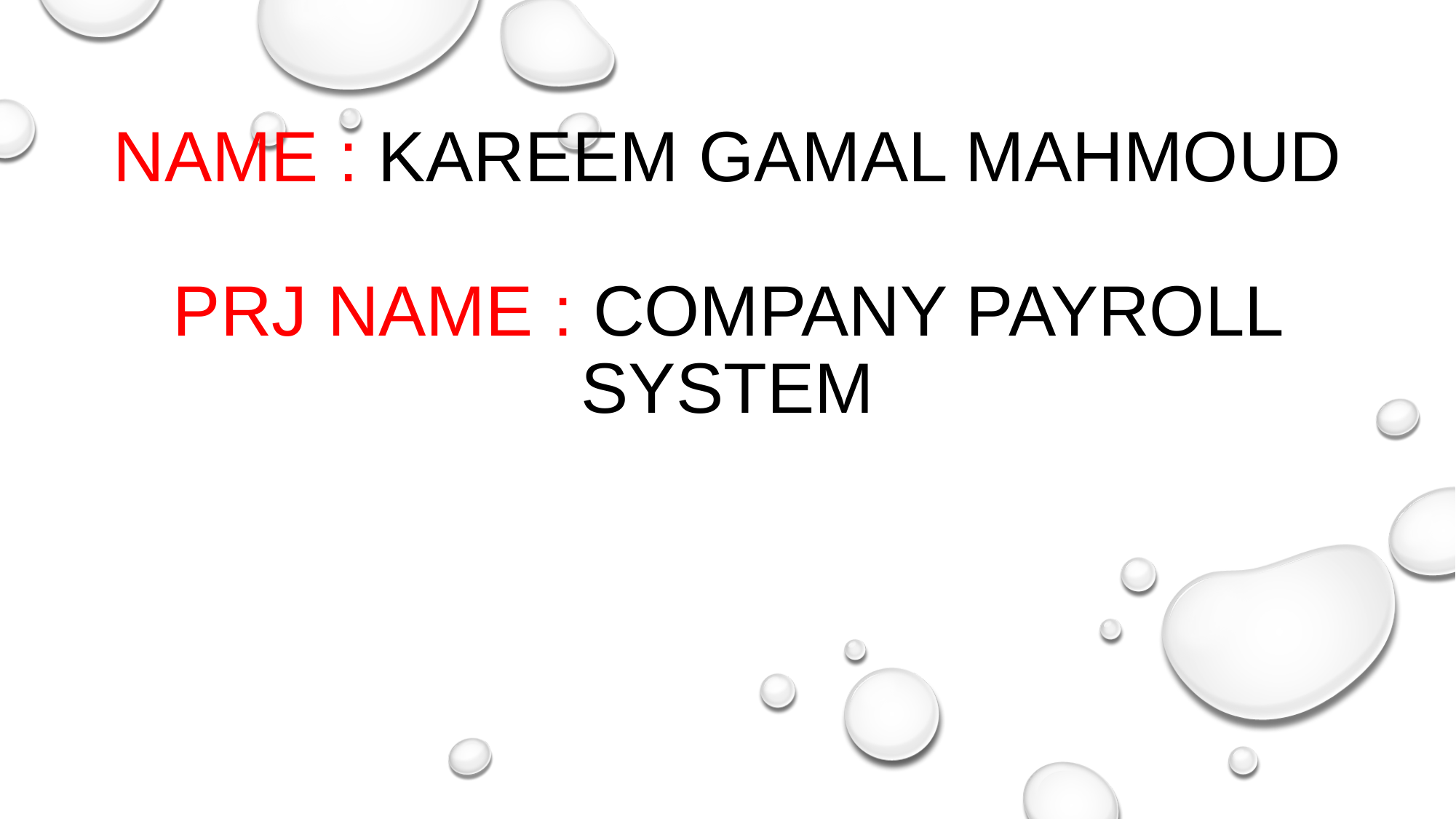

# Name : Kareem Gamal Mahmoud prj name : Company Payroll System